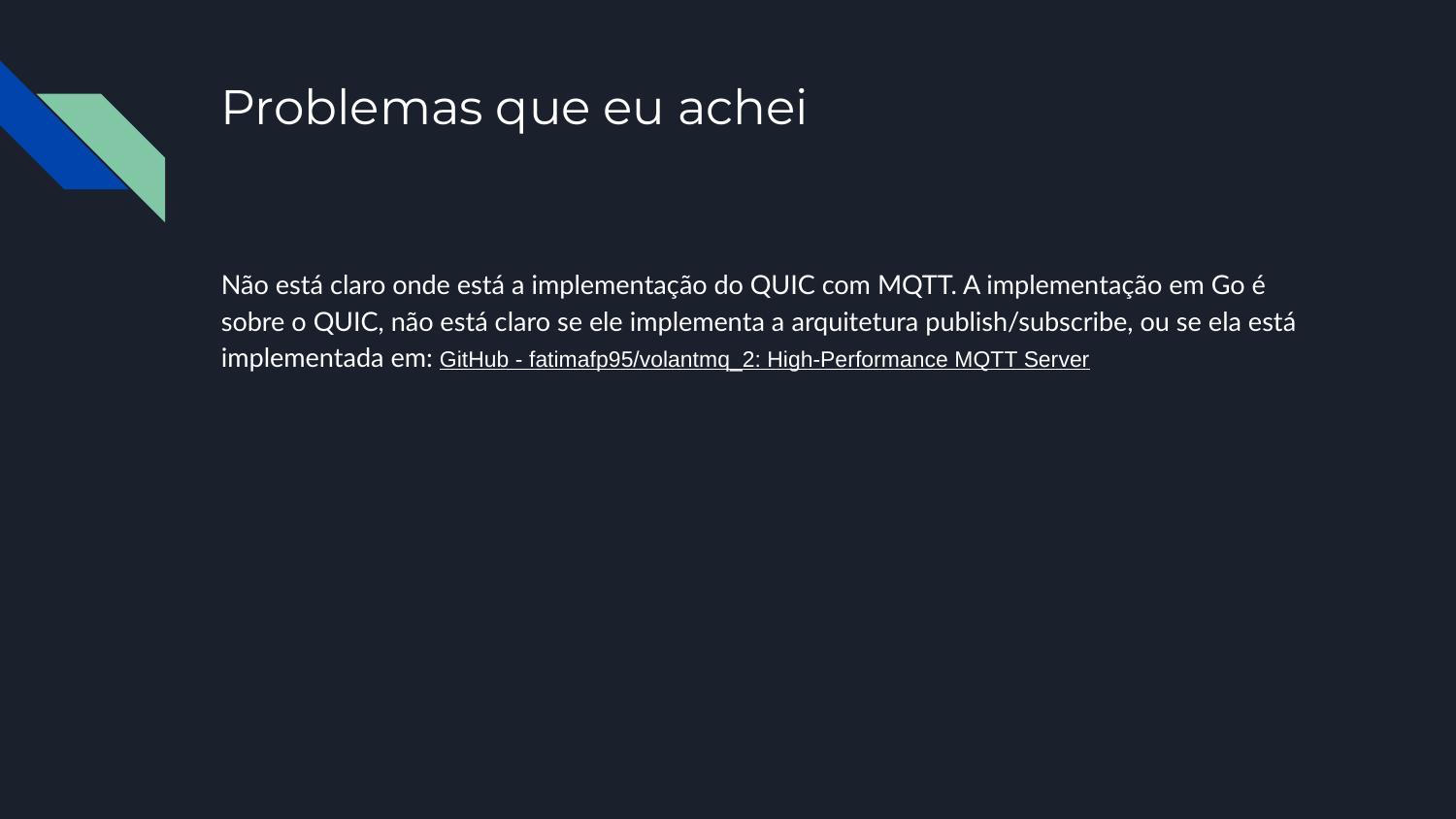

# Problemas que eu achei
Não está claro onde está a implementação do QUIC com MQTT. A implementação em Go é sobre o QUIC, não está claro se ele implementa a arquitetura publish/subscribe, ou se ela está implementada em: GitHub - fatimafp95/volantmq_2: High-Performance MQTT Server